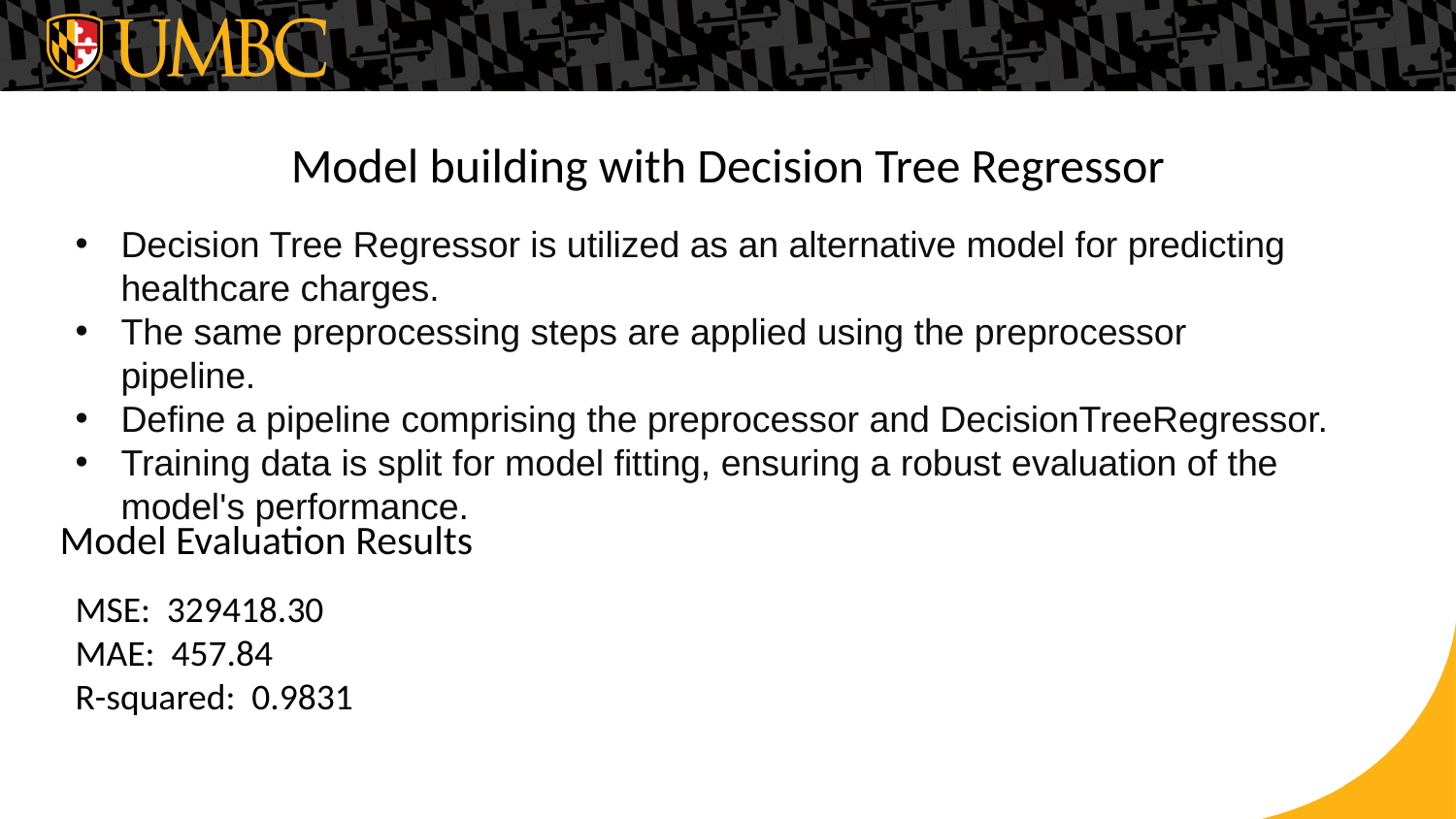

# Model building with Decision Tree Regressor
Decision Tree Regressor is utilized as an alternative model for predicting healthcare charges.
The same preprocessing steps are applied using the preprocessor pipeline.
Define a pipeline comprising the preprocessor and DecisionTreeRegressor.
Training data is split for model fitting, ensuring a robust evaluation of the model's performance.
Model Evaluation Results
MSE:  329418.30
MAE:  457.84
R-squared:  0.9831